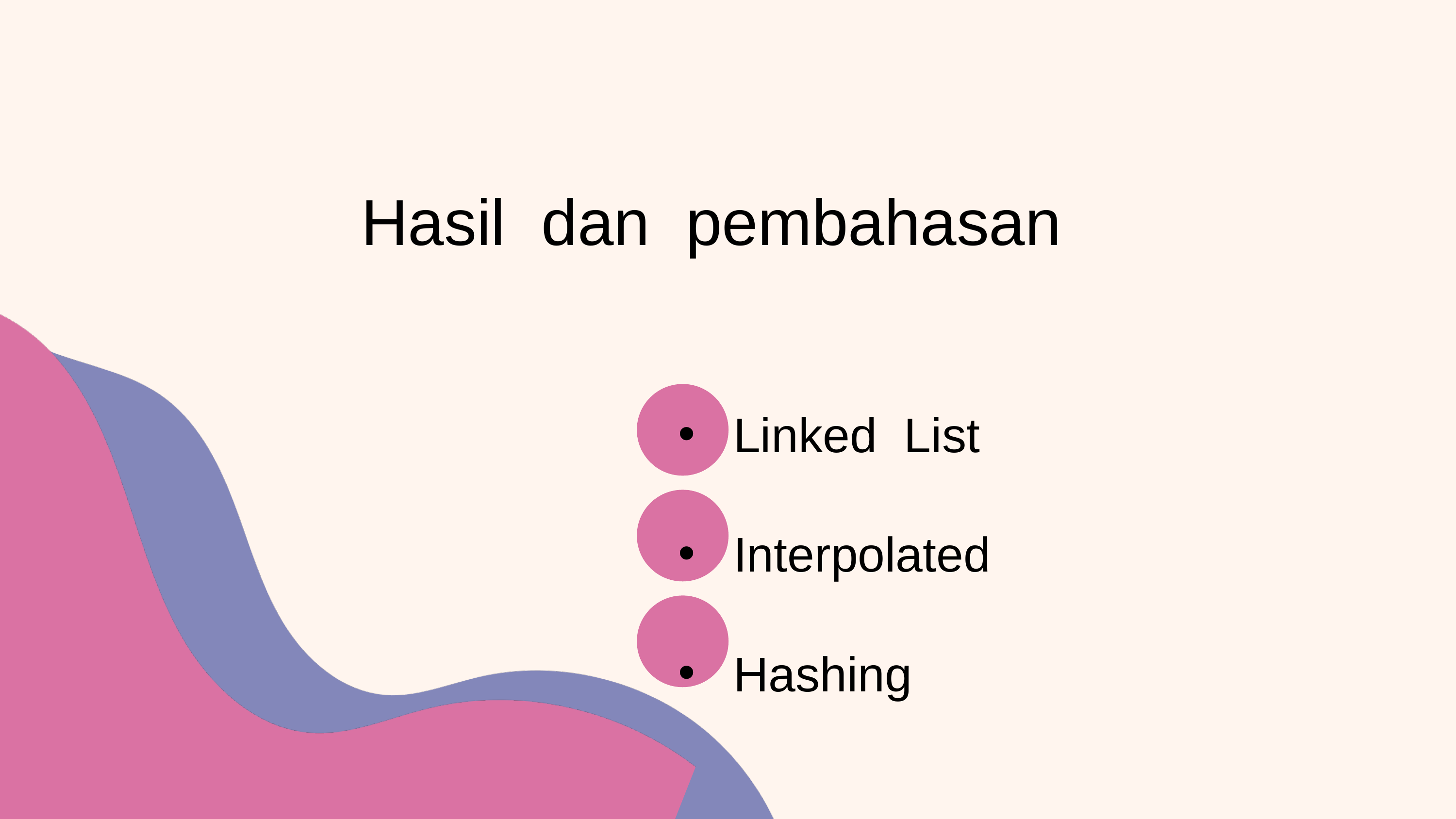

Hasil  dan  pembahasan

 Linked  List
 Interpolated
 Hashing